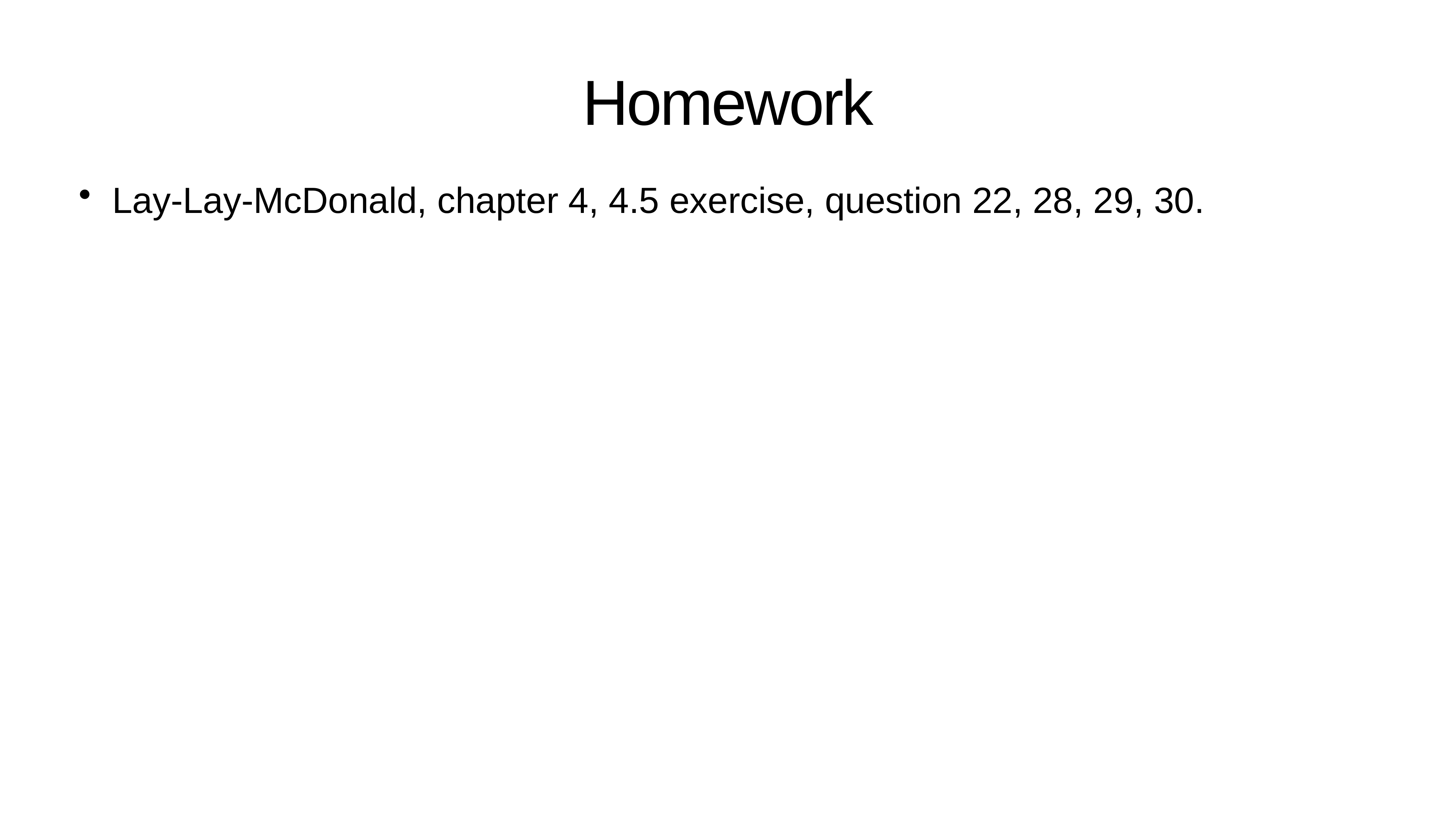

# Homework
Lay-Lay-McDonald, chapter 4, 4.5 exercise, question 22, 28, 29, 30.